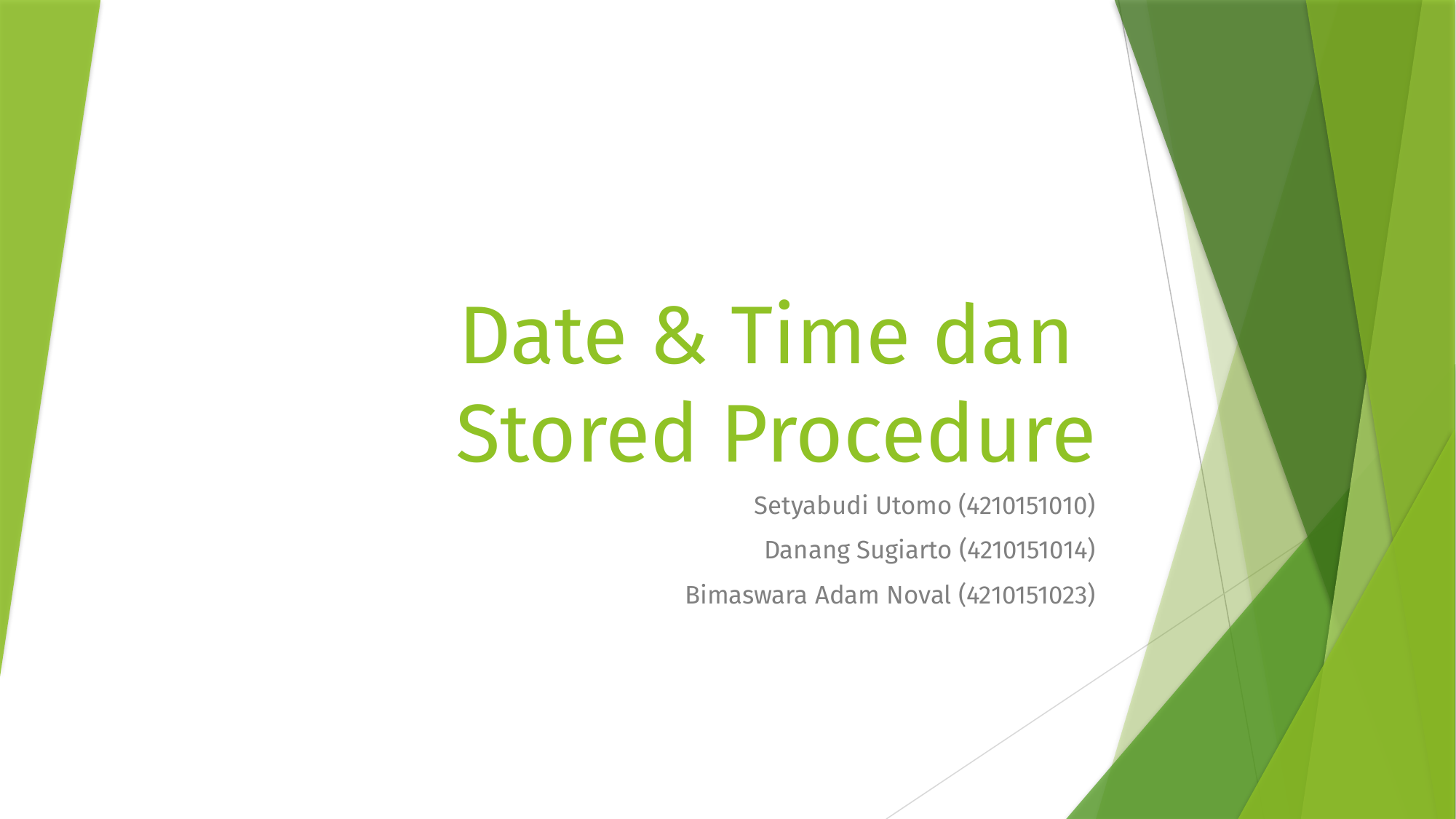

# Date & Time dan Stored Procedure
Setyabudi Utomo (4210151010)
Danang Sugiarto (4210151014)
Bimaswara Adam Noval (4210151023)